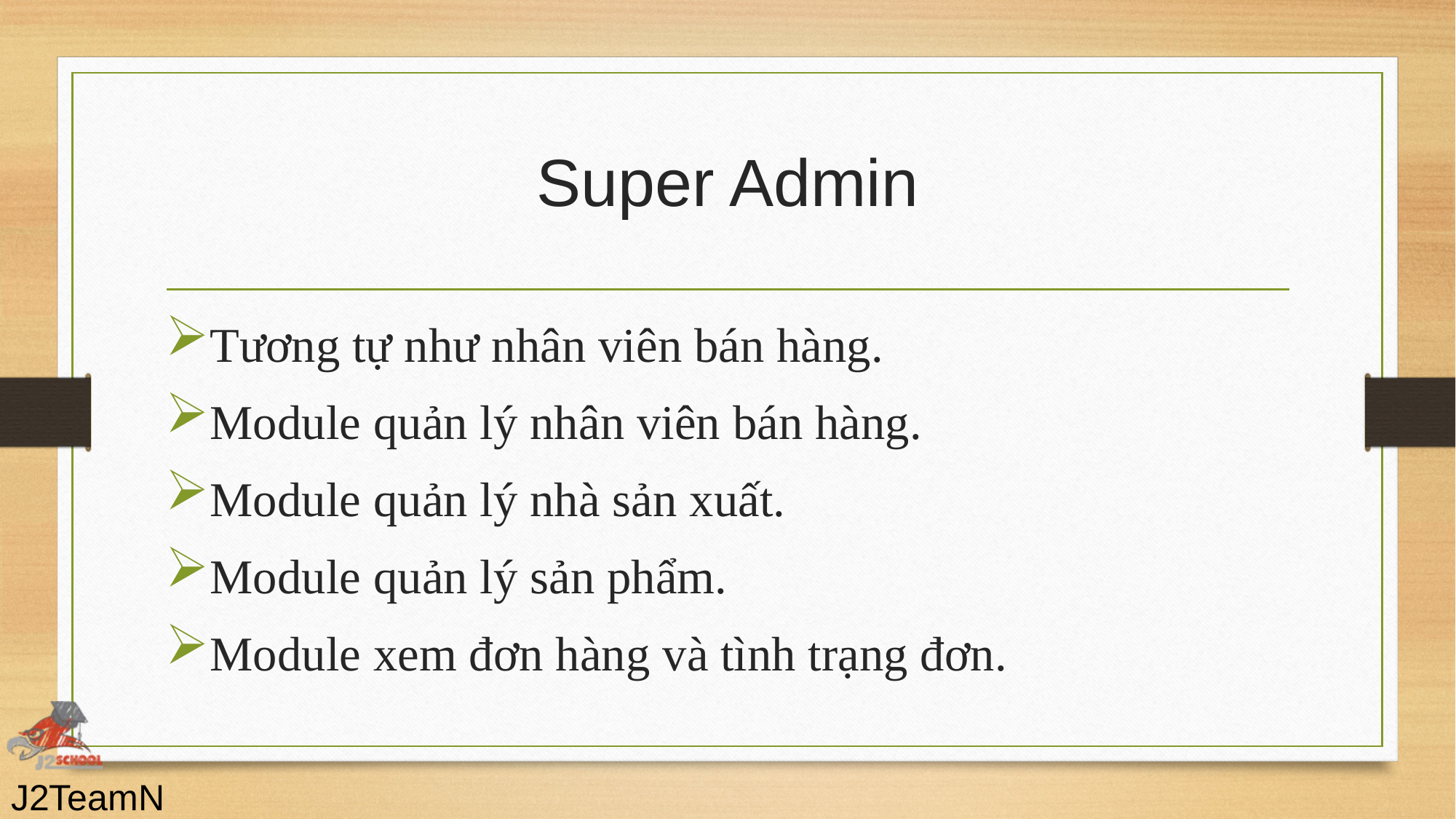

# Super Admin
Tương tự như nhân viên bán hàng.
Module quản lý nhân viên bán hàng.
Module quản lý nhà sản xuất.
Module quản lý sản phẩm.
Module xem đơn hàng và tình trạng đơn.

J2TeamNNL